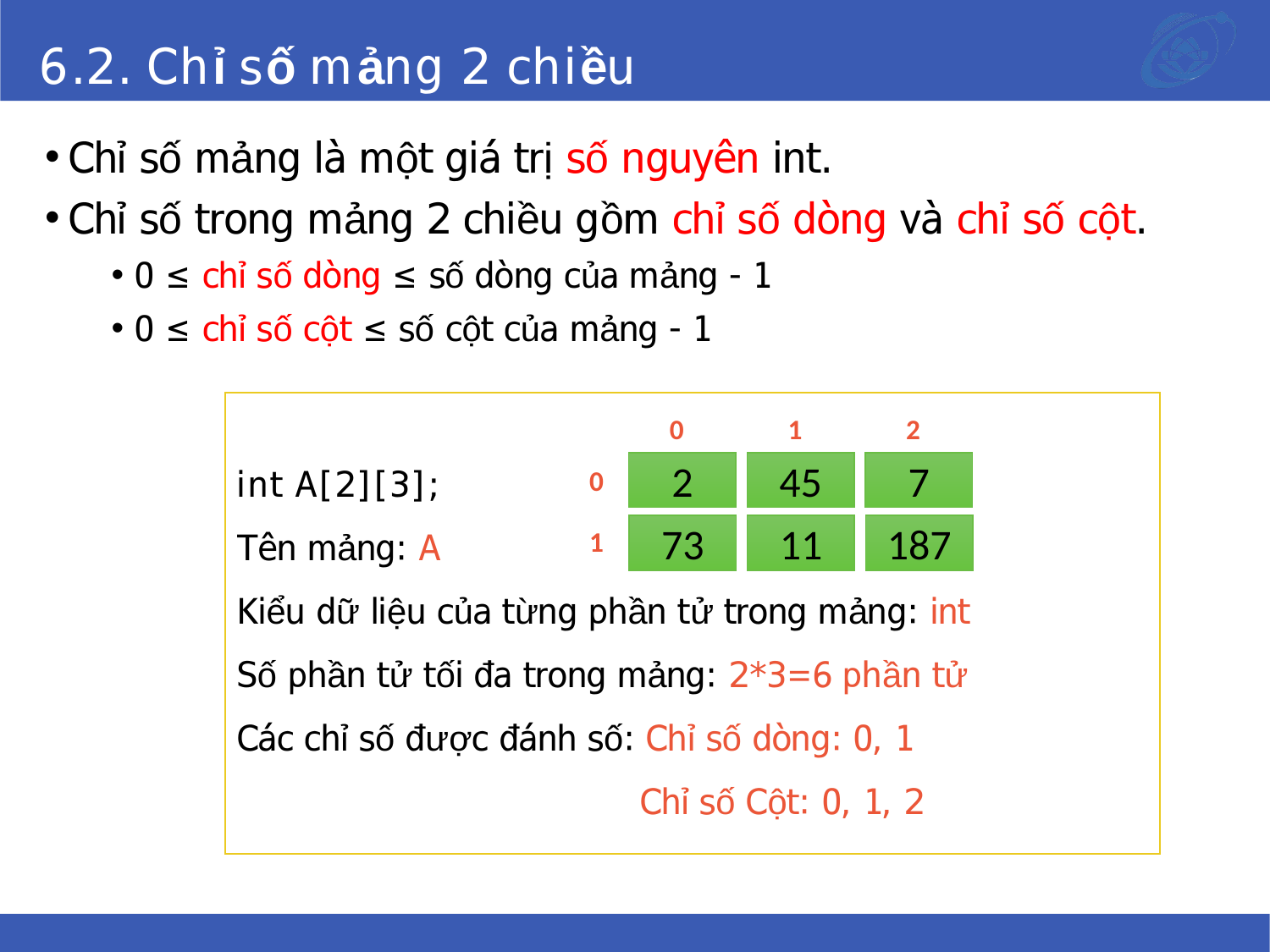

# 6.2. Chỉ số mảng 2 chiều
Chỉ số mảng là một giá trị số nguyên int.
Chỉ số trong mảng 2 chiều gồm chỉ số dòng và chỉ số cột.
0 ≤ chỉ số dòng ≤ số dòng của mảng - 1
0 ≤ chỉ số cột ≤ số cột của mảng - 1

int A[2][3];
Tên mảng: A
Kiểu dữ liệu của từng phần tử trong mảng: int
Số phần tử tối đa trong mảng: 2*3=6 phần tử
Các chỉ số được đánh số: Chỉ số dòng: 0, 1
			  Chỉ số Cột: 0, 1, 2
0
1
2
2
45
7
73
11
187
0
1
6